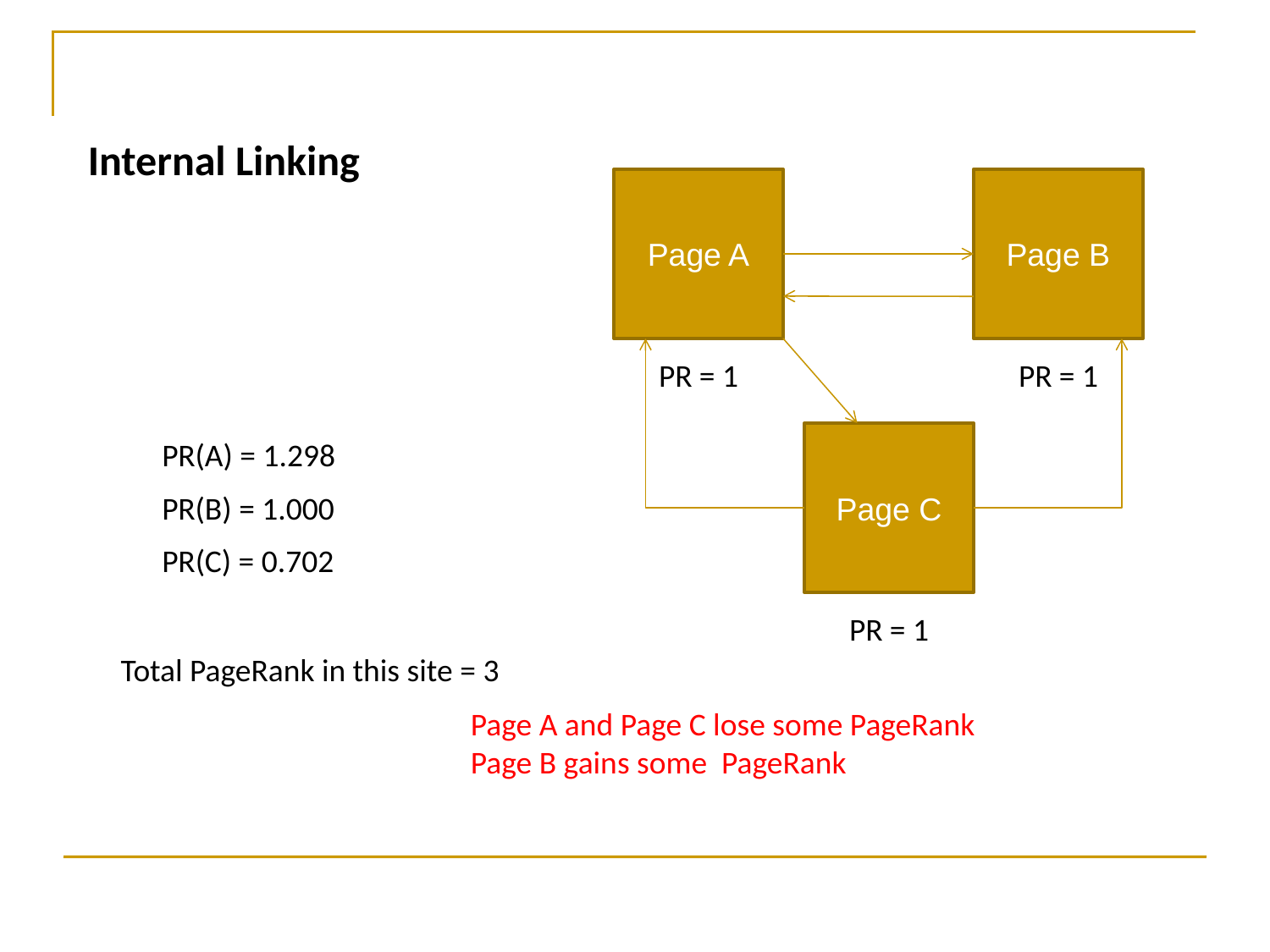

Internal Linking
Page A
Page B
PR = 1
PR = 1
Page C
PR(A) = 1.298
PR(B) = 1.000
PR(C) = 0.702
PR = 1
Total PageRank in this site = 3
Page A and Page C lose some PageRank
Page B gains some  PageRank